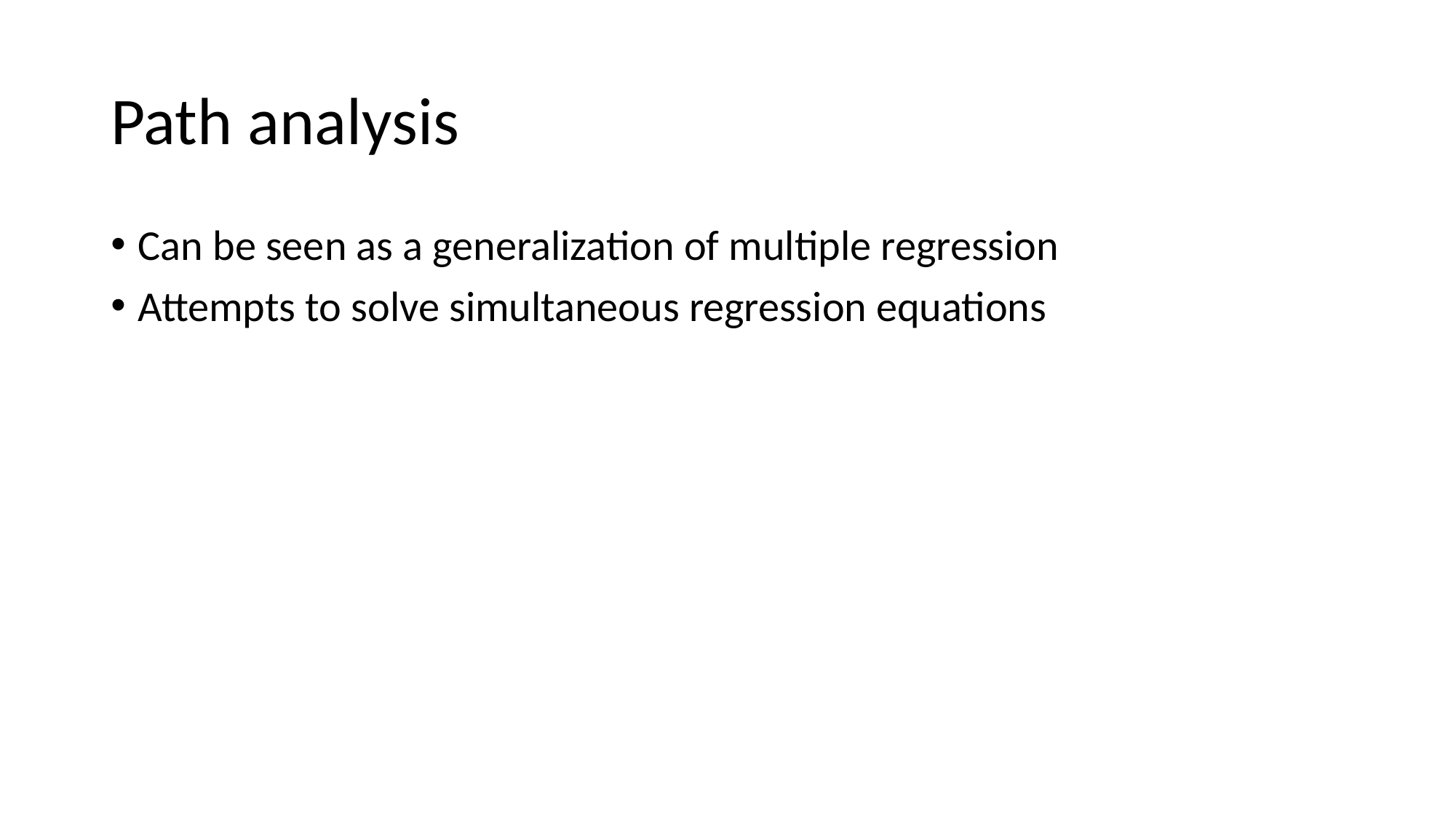

# Path analysis
Can be seen as a generalization of multiple regression
Attempts to solve simultaneous regression equations